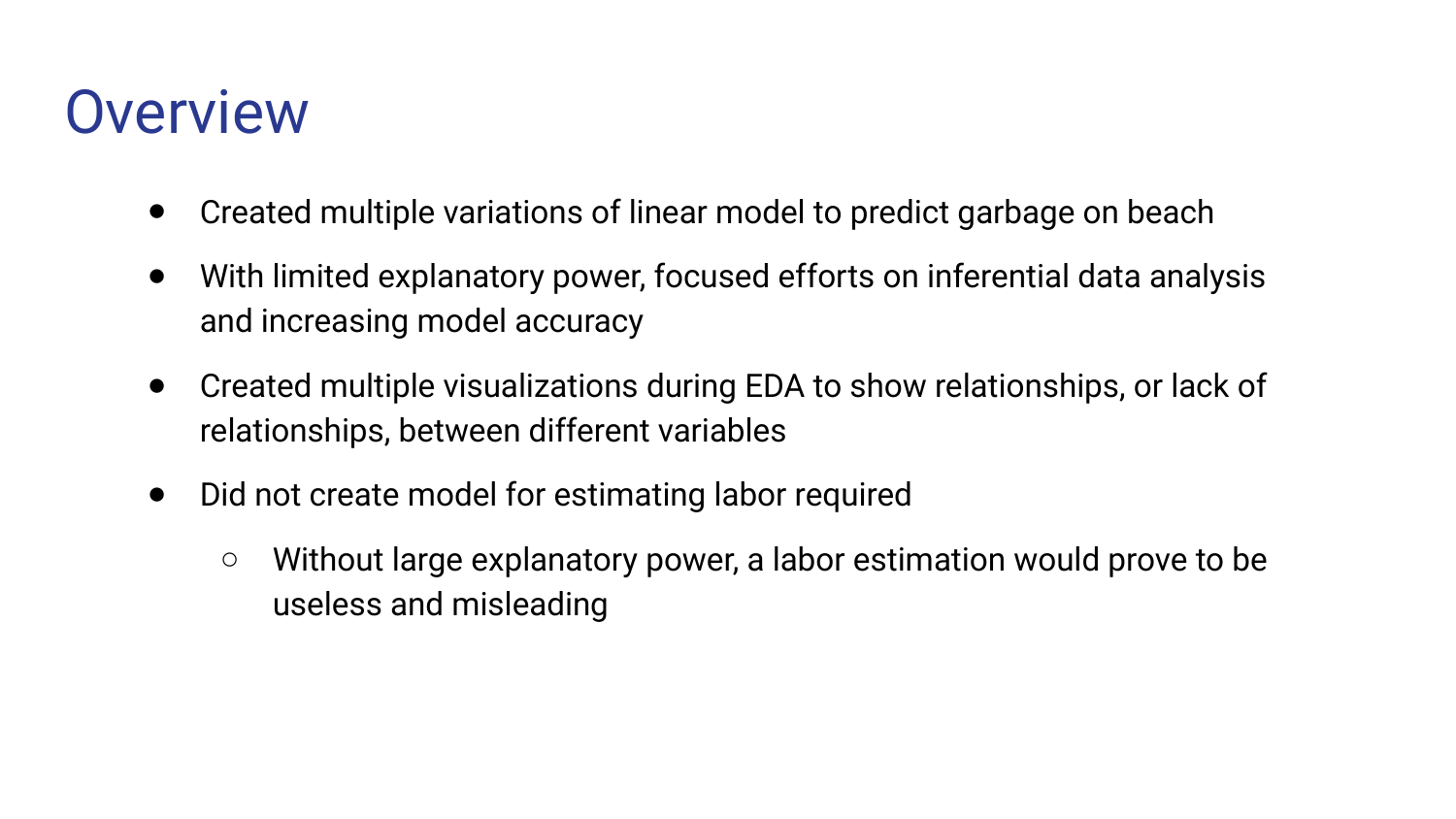

# Overview
Created multiple variations of linear model to predict garbage on beach
With limited explanatory power, focused efforts on inferential data analysis and increasing model accuracy
Created multiple visualizations during EDA to show relationships, or lack of relationships, between different variables
Did not create model for estimating labor required
Without large explanatory power, a labor estimation would prove to be useless and misleading